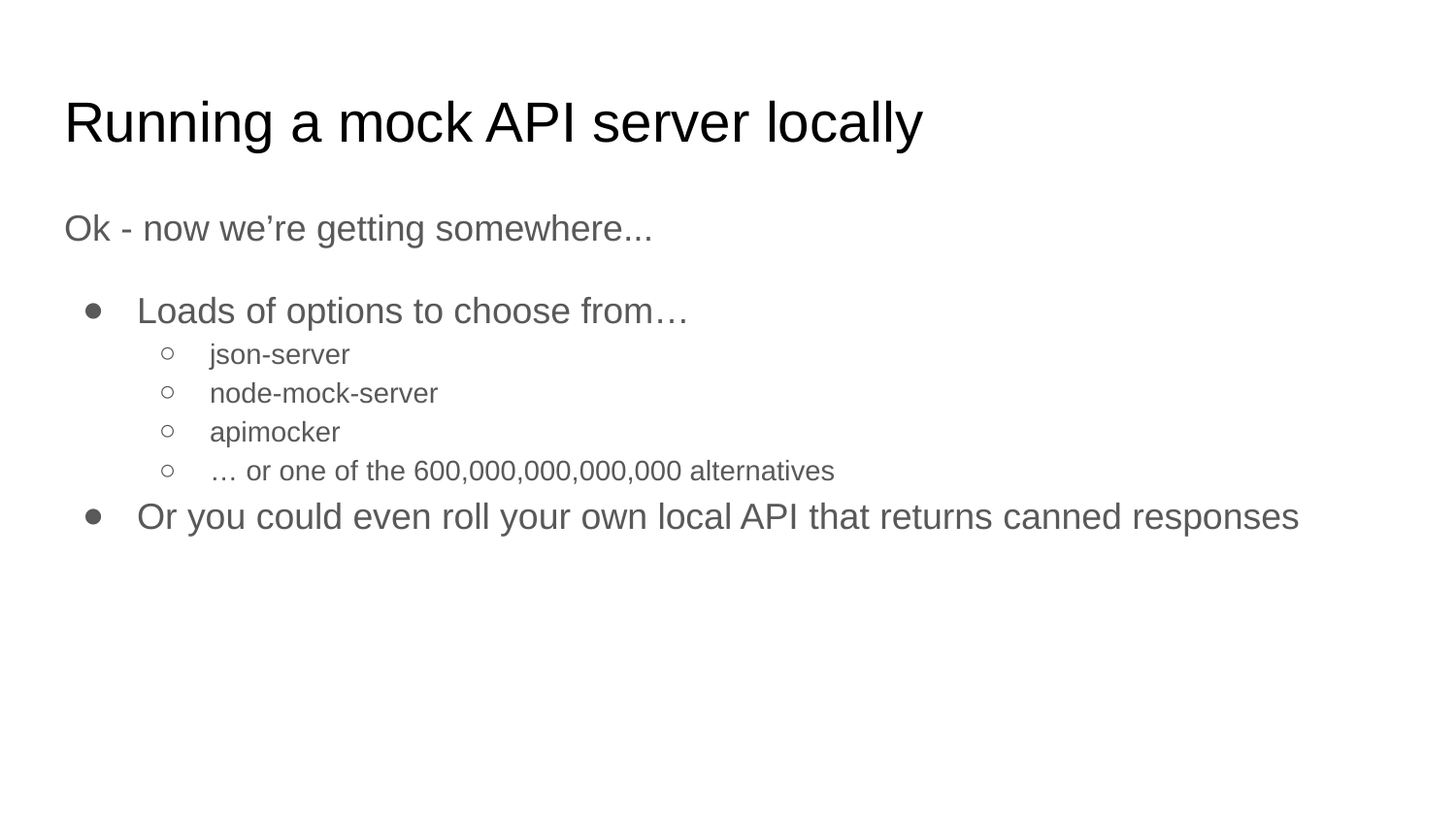

# Running a mock API server locally
Ok - now we’re getting somewhere...
Loads of options to choose from…
json-server
node-mock-server
apimocker
… or one of the 600,000,000,000,000 alternatives
Or you could even roll your own local API that returns canned responses